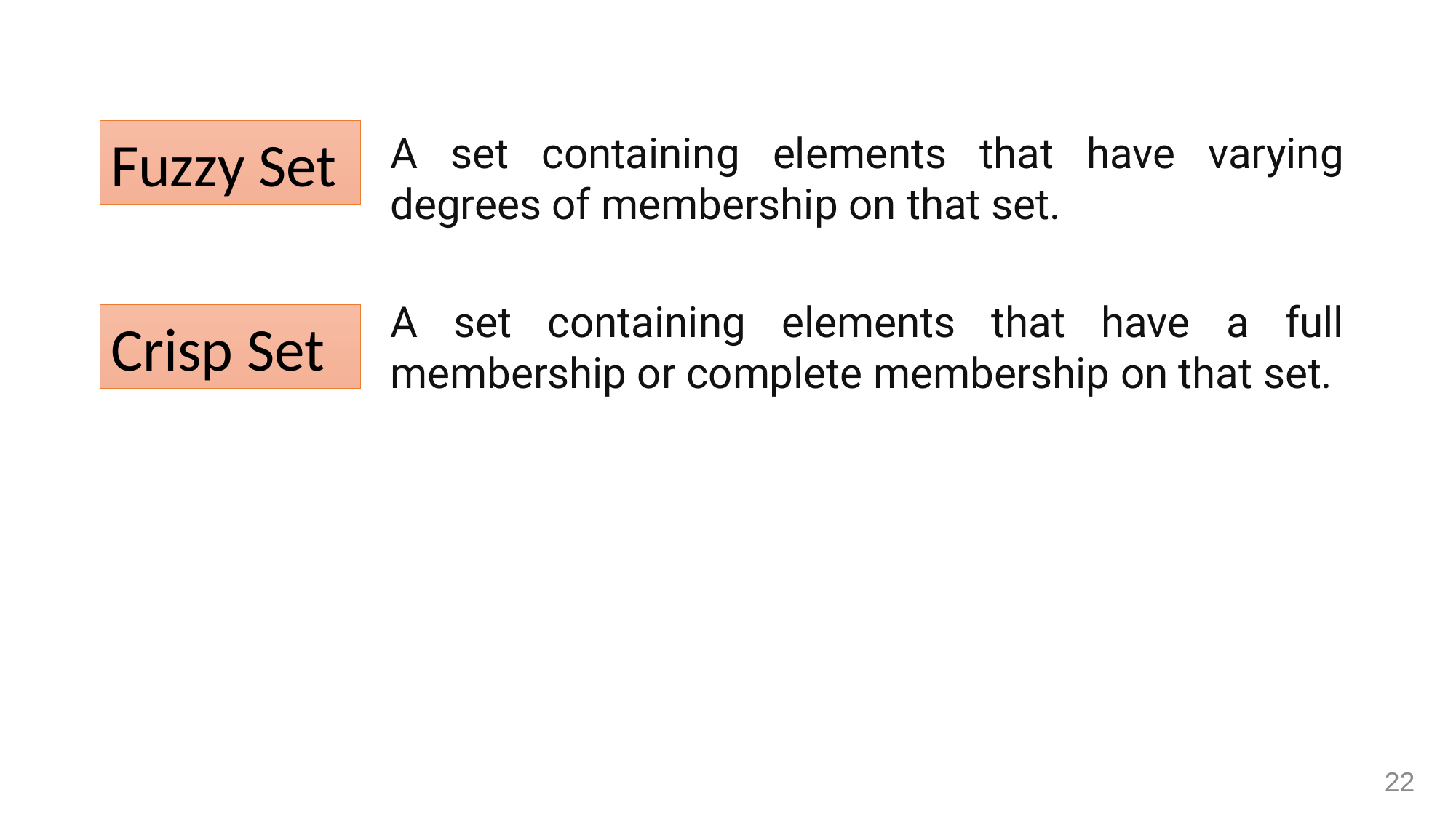

#
Fuzzy Set
A set containing elements that have varying degrees of membership on that set.
A set containing elements that have a full membership or complete membership on that set.
Crisp Set
22